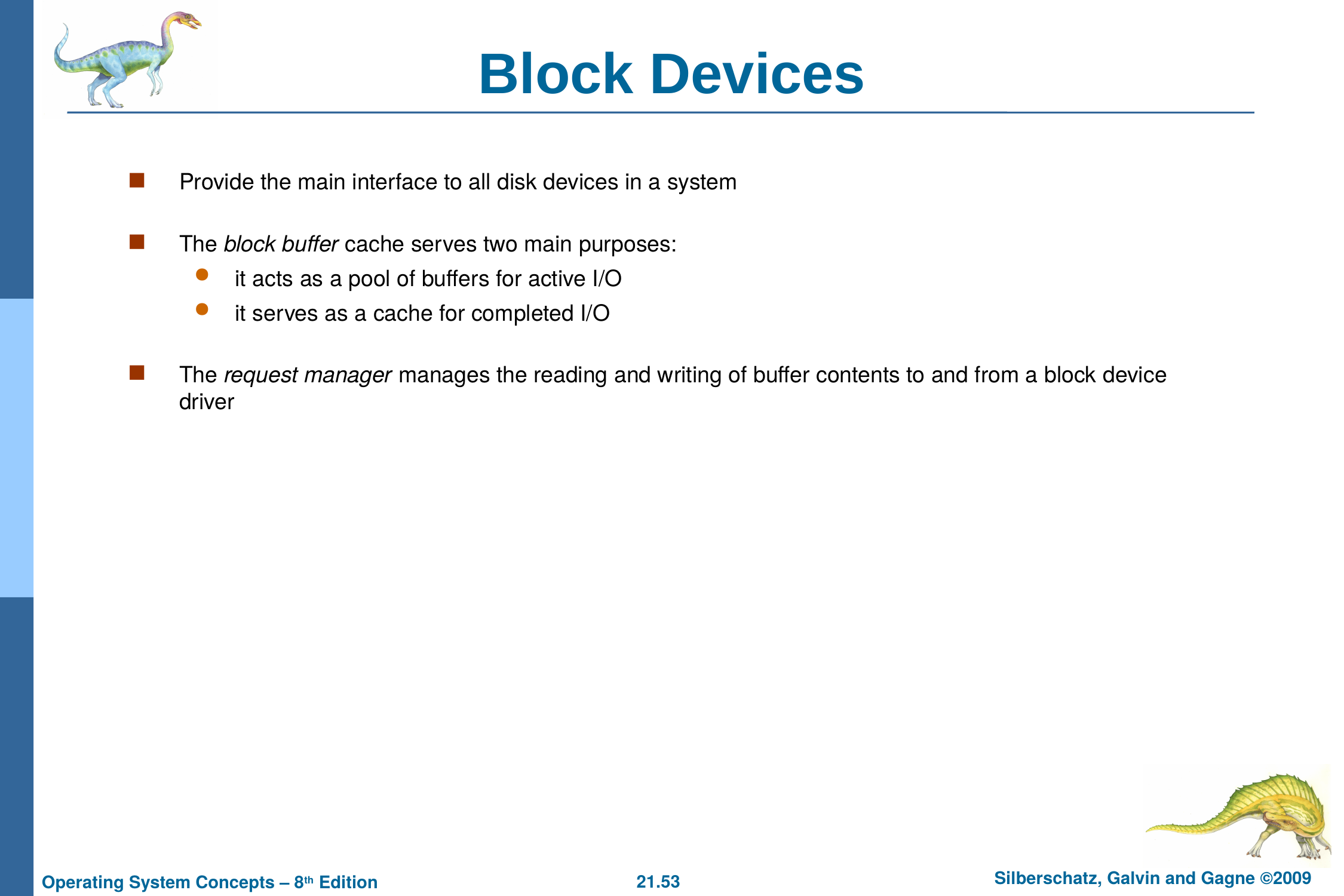

# Block Devices
Provide the main interface to all disk devices in a system
The block buffer cache serves two main purposes:
it acts as a pool of buffers for active I/O
it serves as a cache for completed I/O
The request manager manages the reading and writing of buffer contents to and from a block device driver